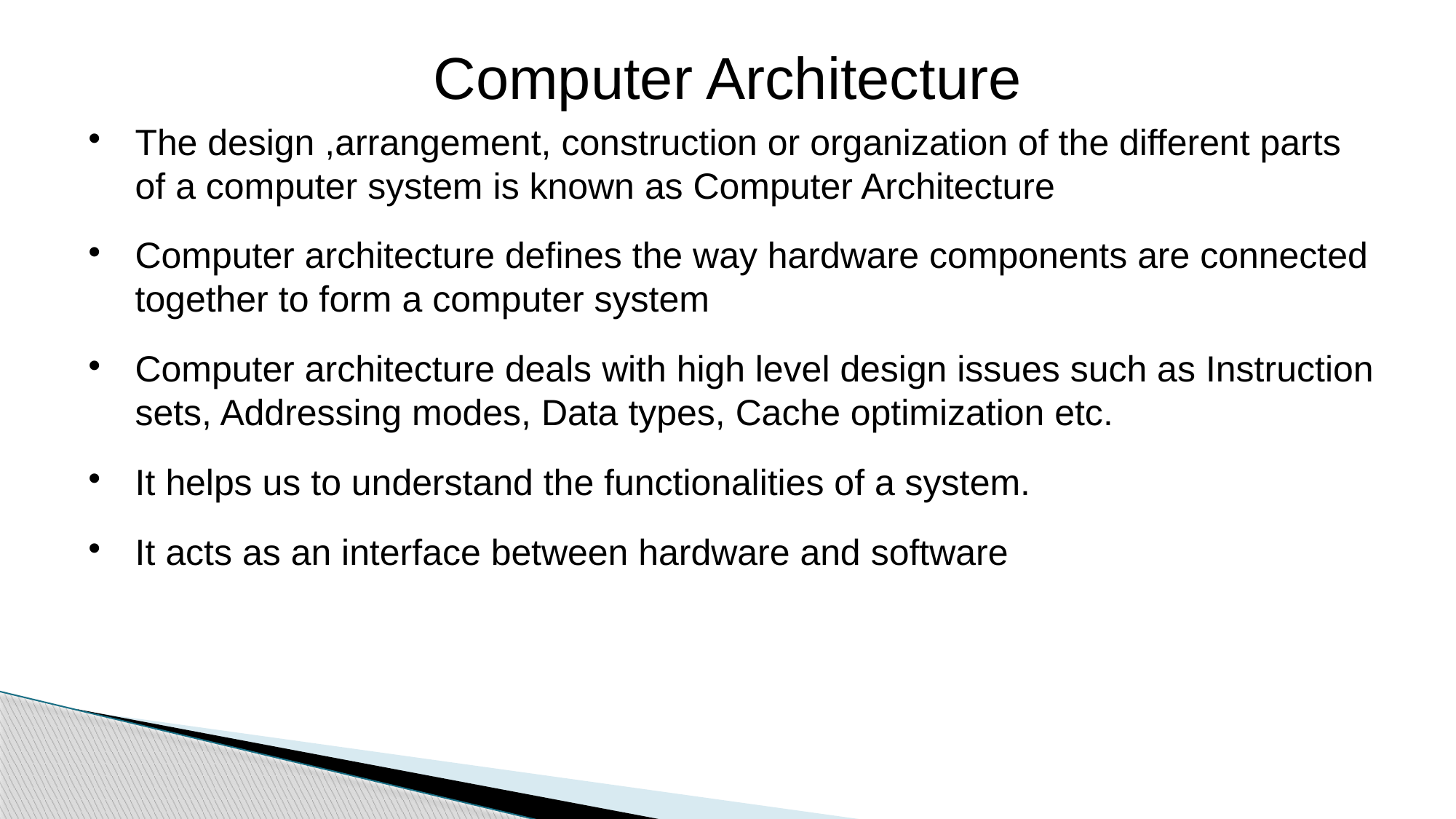

Computer Architecture
The design ,arrangement, construction or organization of the different parts of a computer system is known as Computer Architecture
Computer architecture defines the way hardware components are connected together to form a computer system
Computer architecture deals with high level design issues such as Instruction sets, Addressing modes, Data types, Cache optimization etc.
It helps us to understand the functionalities of a system.
It acts as an interface between hardware and software